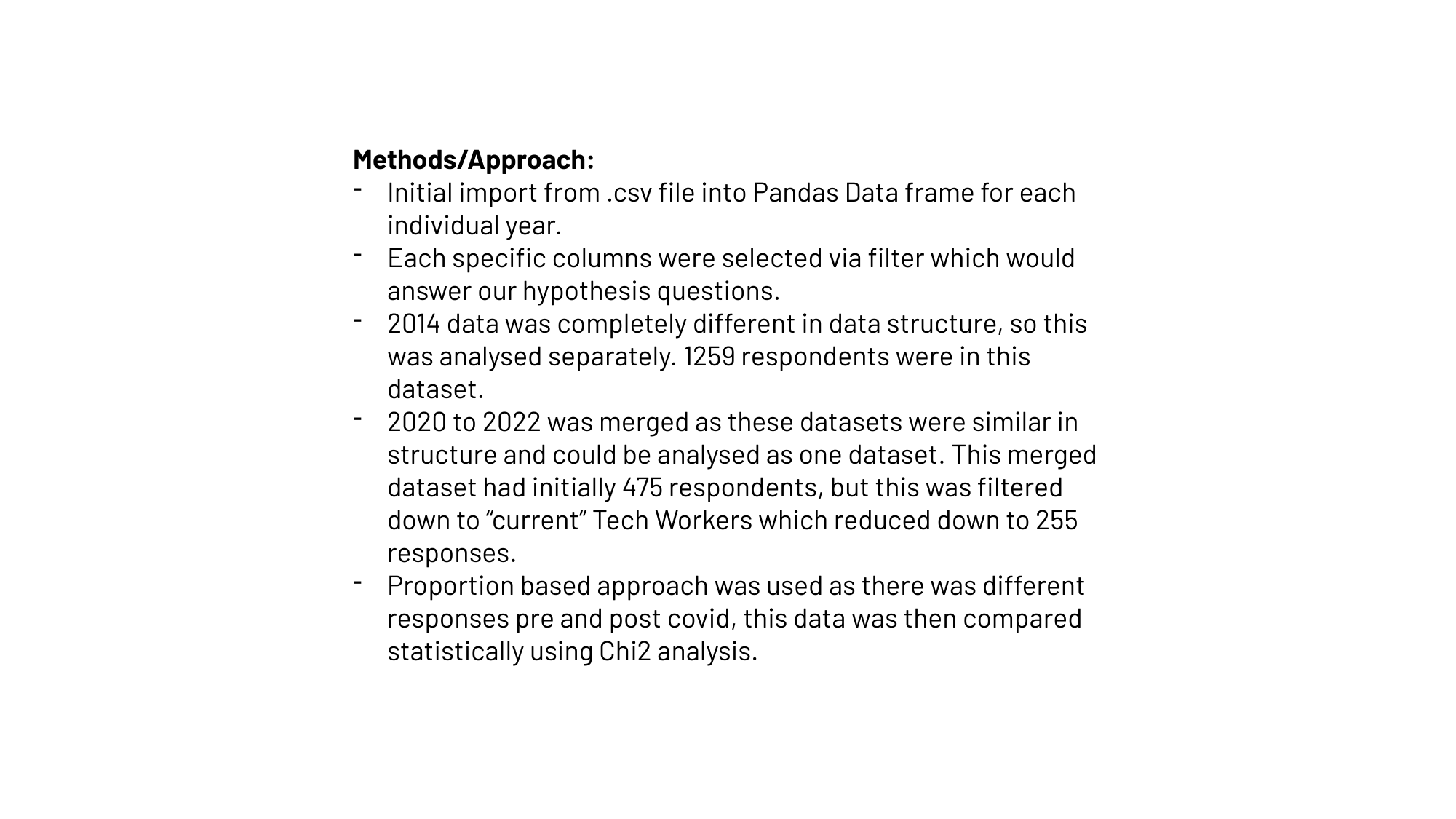

Methods/Approach:
Initial import from .csv file into Pandas Data frame for each individual year.
Each specific columns were selected via filter which would answer our hypothesis questions.
2014 data was completely different in data structure, so this was analysed separately. 1259 respondents were in this dataset.
2020 to 2022 was merged as these datasets were similar in structure and could be analysed as one dataset. This merged dataset had initially 475 respondents, but this was filtered down to “current” Tech Workers which reduced down to 255 responses.
Proportion based approach was used as there was different responses pre and post covid, this data was then compared statistically using Chi2 analysis.